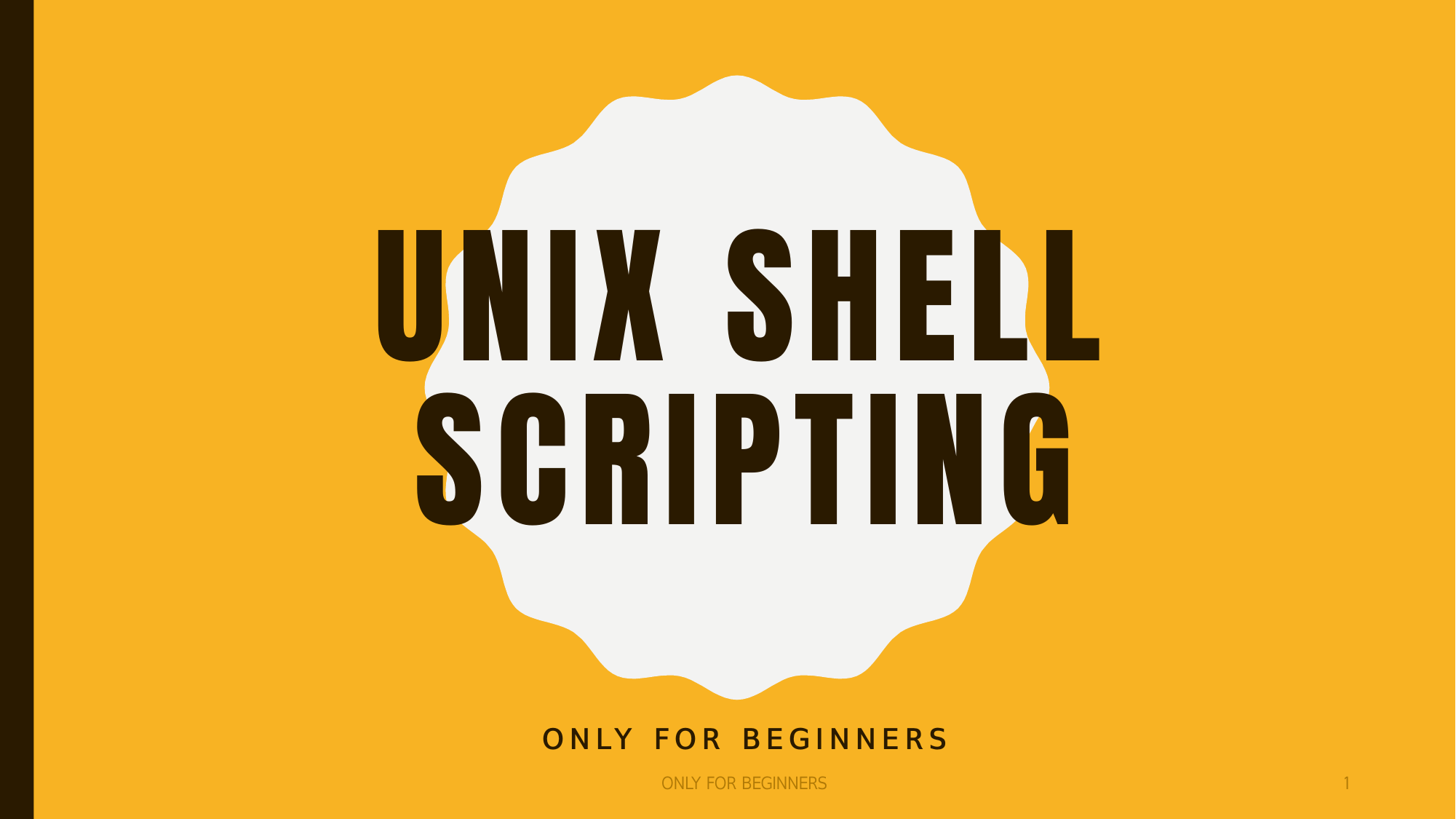

# UNIX Shell Scripting
Only for BEGINNERS
ONLY FOR BEGINNERS
1